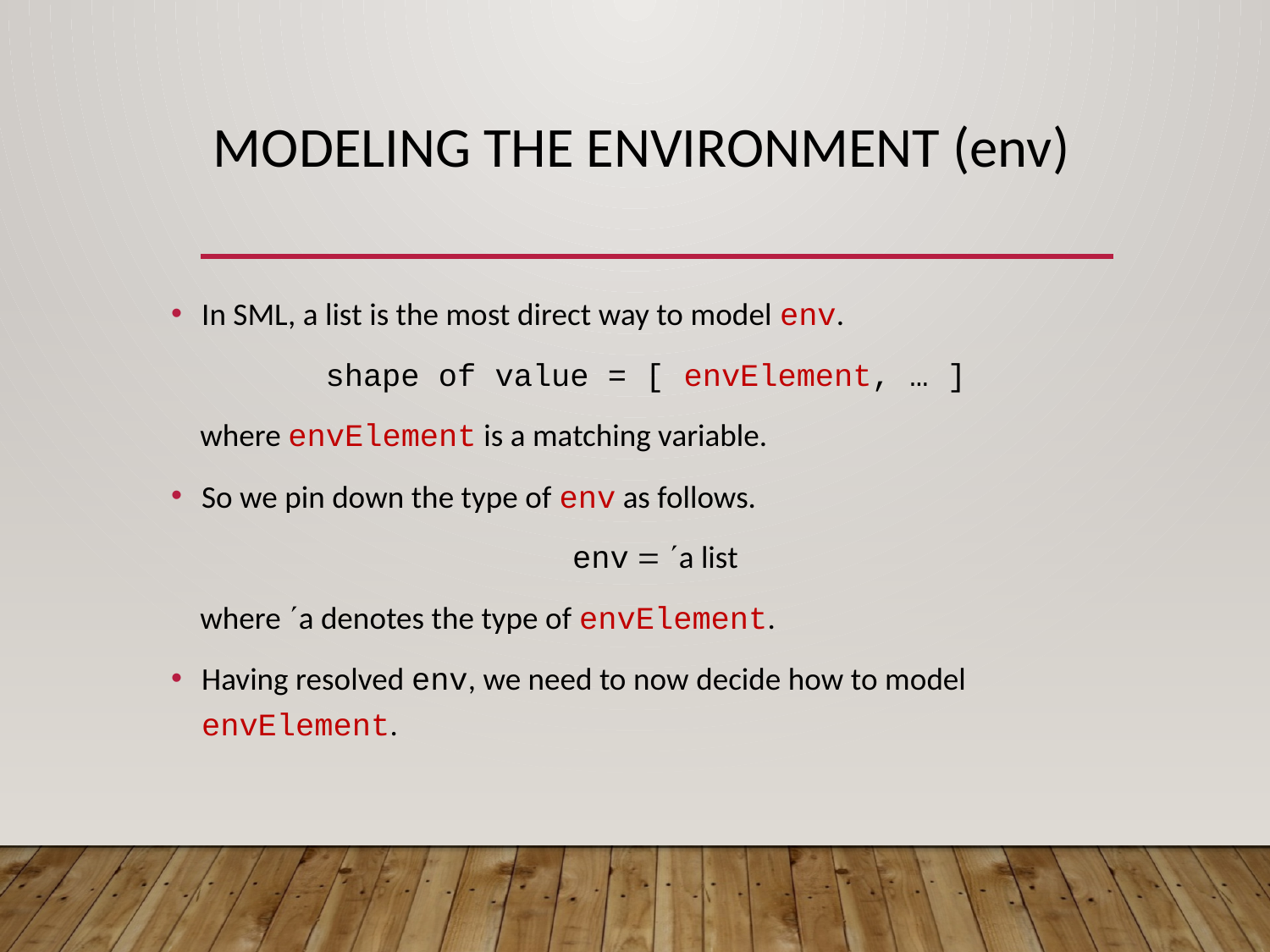

# Modeling the Environment (env)
In SML, a list is the most direct way to model env.
shape of value = [ envElement, … ]
    where envElement is a matching variable.
So we pin down the type of env as follows.
env = ′a list
    where ′a denotes the type of envElement.
Having resolved env, we need to now decide how to model envElement.